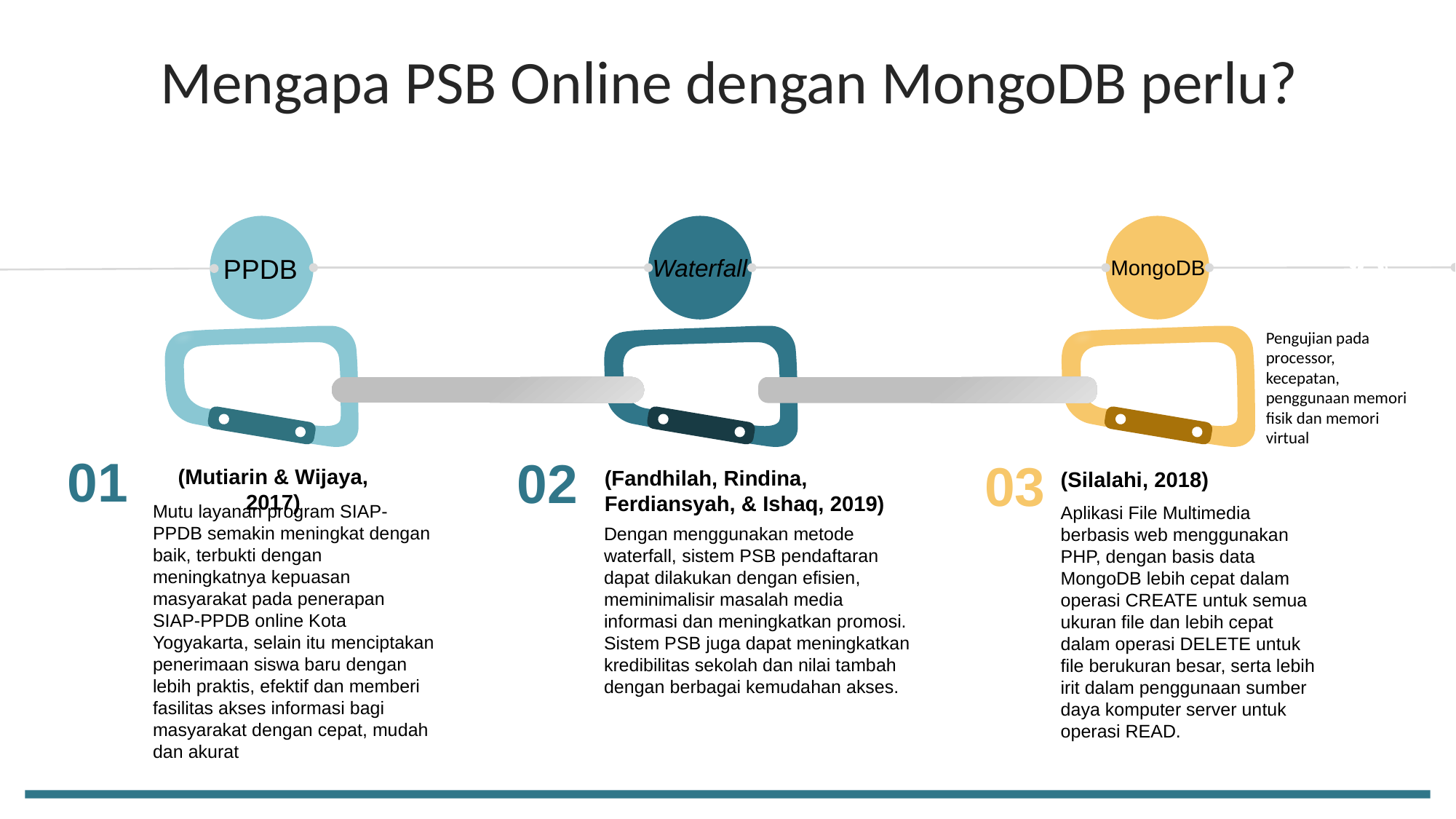

Mengapa PSB Online dengan MongoDB perlu?

PPDB
Waterfall

MongoDB
Pengujian pada processor, kecepatan, penggunaan memori fisik dan memori virtual

01
(Mutiarin & Wijaya, 2017)
Mutu layanan program SIAP-PPDB semakin meningkat dengan baik, terbukti dengan meningkatnya kepuasan masyarakat pada penerapan SIAP-PPDB online Kota Yogyakarta, selain itu menciptakan penerimaan siswa baru dengan lebih praktis, efektif dan memberi fasilitas akses informasi bagi masyarakat dengan cepat, mudah dan akurat
02
(Fandhilah, Rindina, Ferdiansyah, & Ishaq, 2019)
Dengan menggunakan metode waterfall, sistem PSB pendaftaran dapat dilakukan dengan efisien, meminimalisir masalah media informasi dan meningkatkan promosi. Sistem PSB juga dapat meningkatkan kredibilitas sekolah dan nilai tambah dengan berbagai kemudahan akses.
03
(Silalahi, 2018)
Aplikasi File Multimedia berbasis web menggunakan PHP, dengan basis data MongoDB lebih cepat dalam operasi CREATE untuk semua ukuran file dan lebih cepat dalam operasi DELETE untuk file berukuran besar, serta lebih irit dalam penggunaan sumber daya komputer server untuk operasi READ.